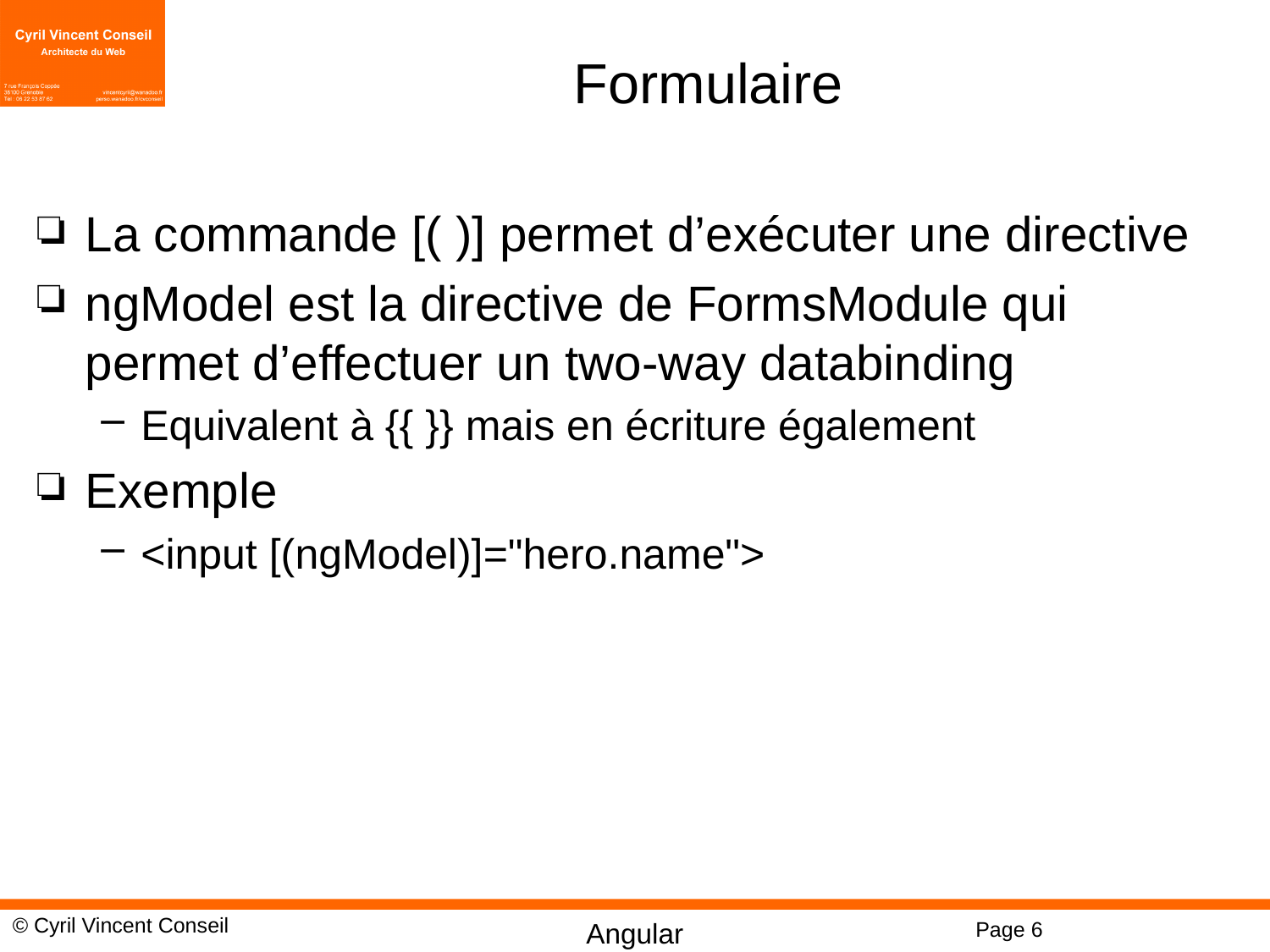

# Formulaire
La commande [( )] permet d’exécuter une directive
ngModel est la directive de FormsModule qui permet d’effectuer un two-way databinding
Equivalent à {{ }} mais en écriture également
Exemple
<input [(ngModel)]="hero.name">